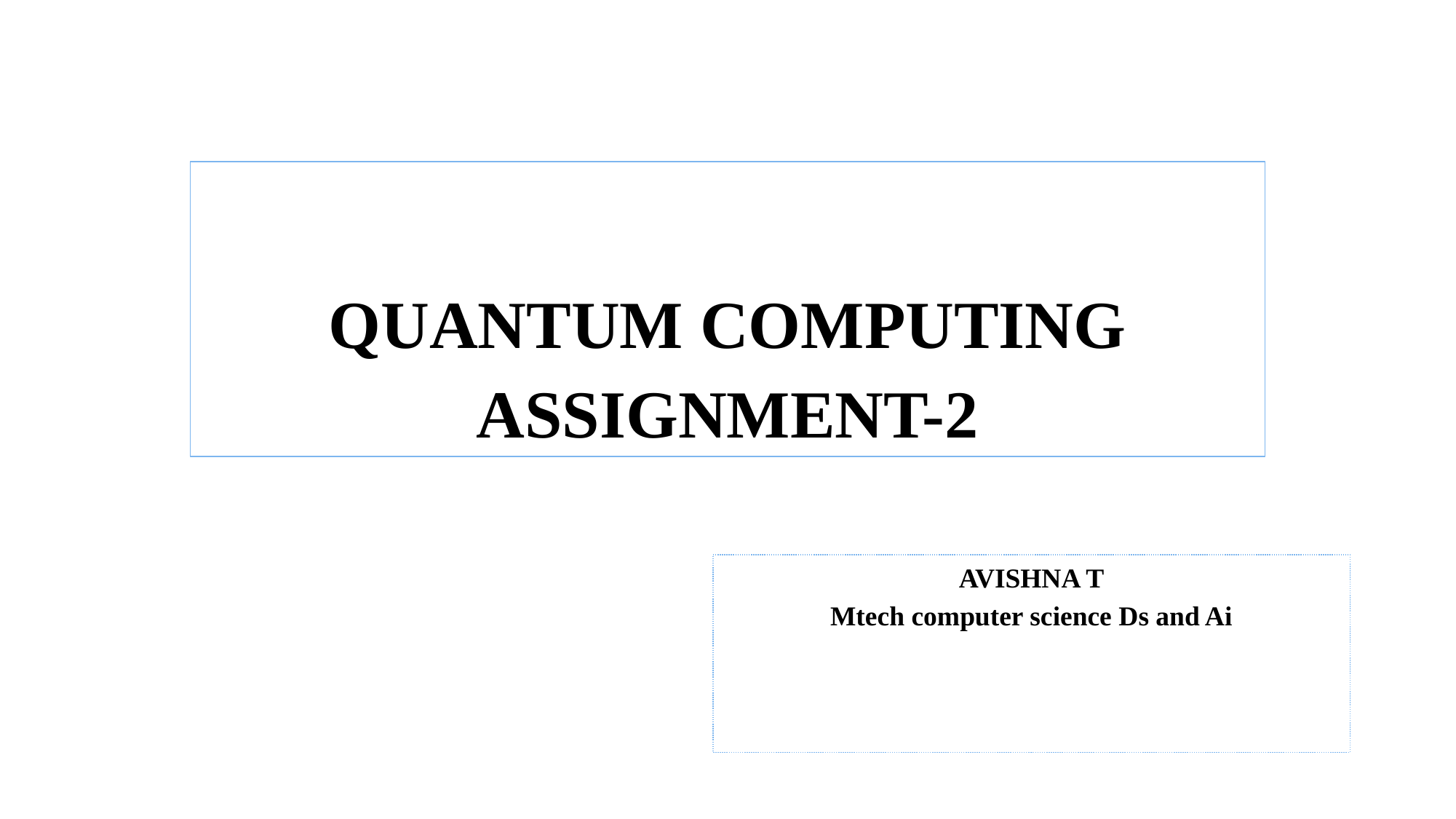

# QUANTUM COMPUTING ASSIGNMENT-2
AVISHNA T
Mtech computer science Ds and Ai